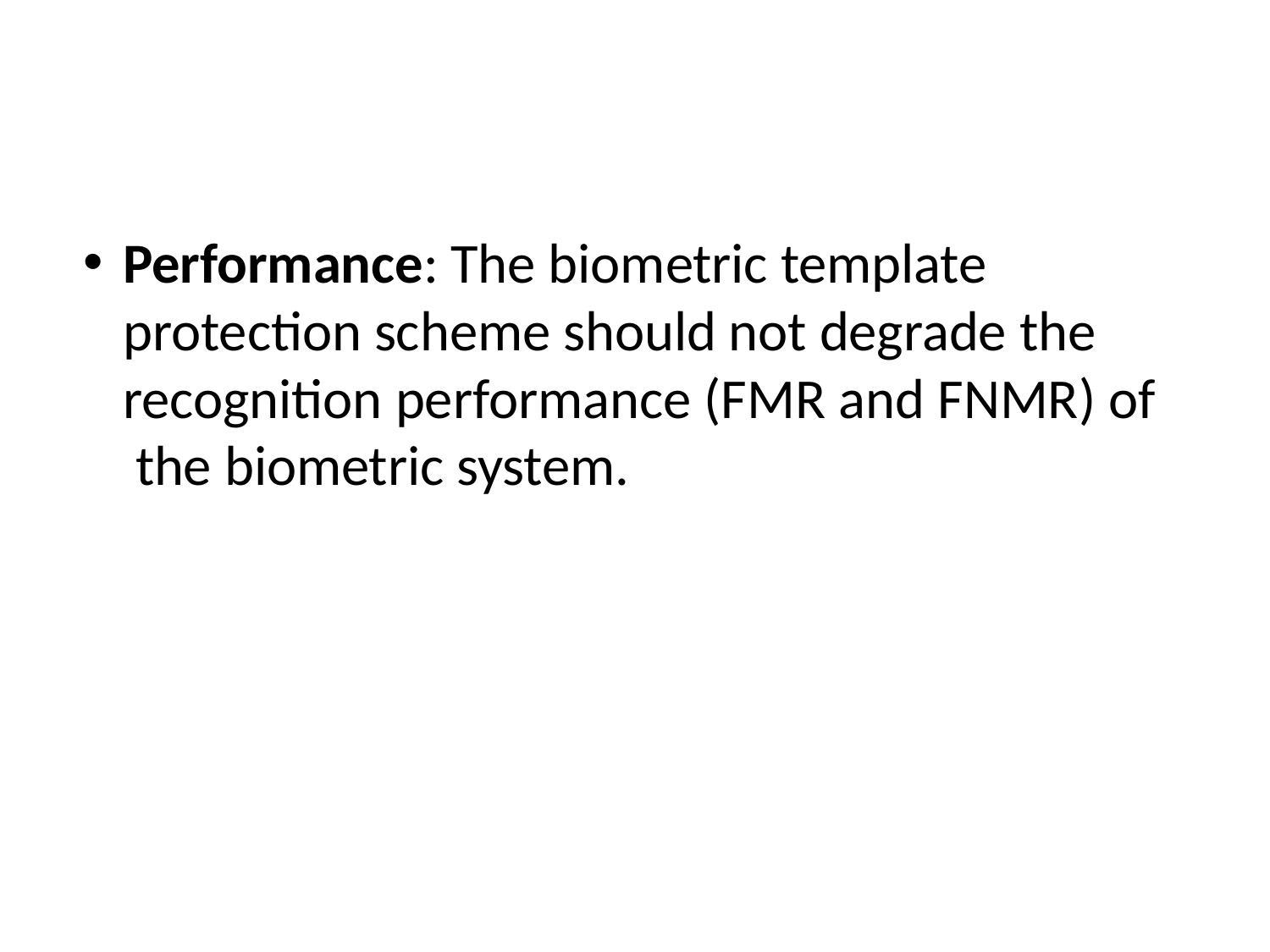

Performance: The biometric template  protection scheme should not degrade the  recognition performance (FMR and FNMR) of  the biometric system.